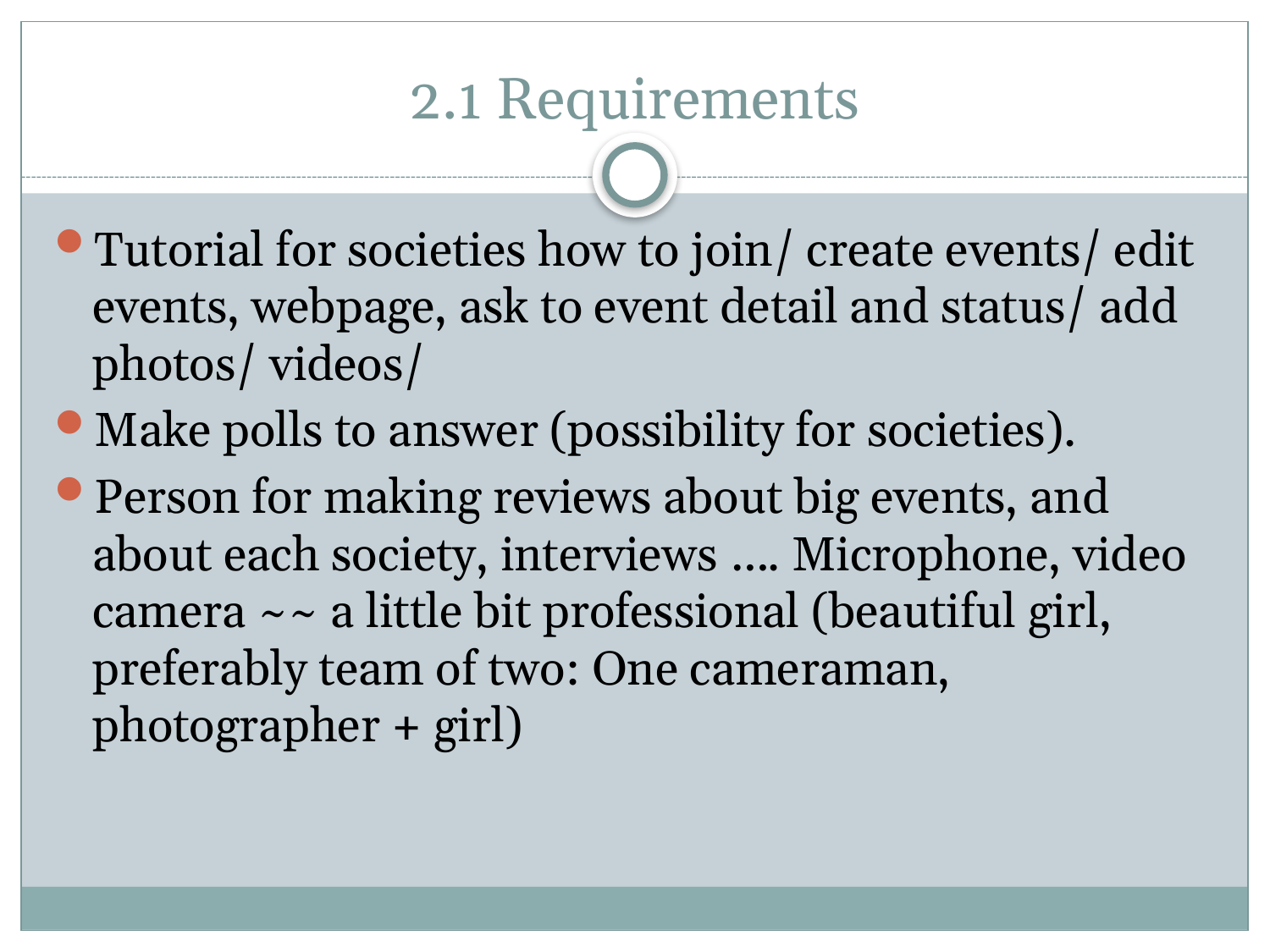

# 2.1 Requirements
Tutorial for societies how to join/ create events/ edit events, webpage, ask to event detail and status/ add photos/ videos/
Make polls to answer (possibility for societies).
Person for making reviews about big events, and about each society, interviews …. Microphone, video camera ~~ a little bit professional (beautiful girl, preferably team of two: One cameraman, photographer + girl)